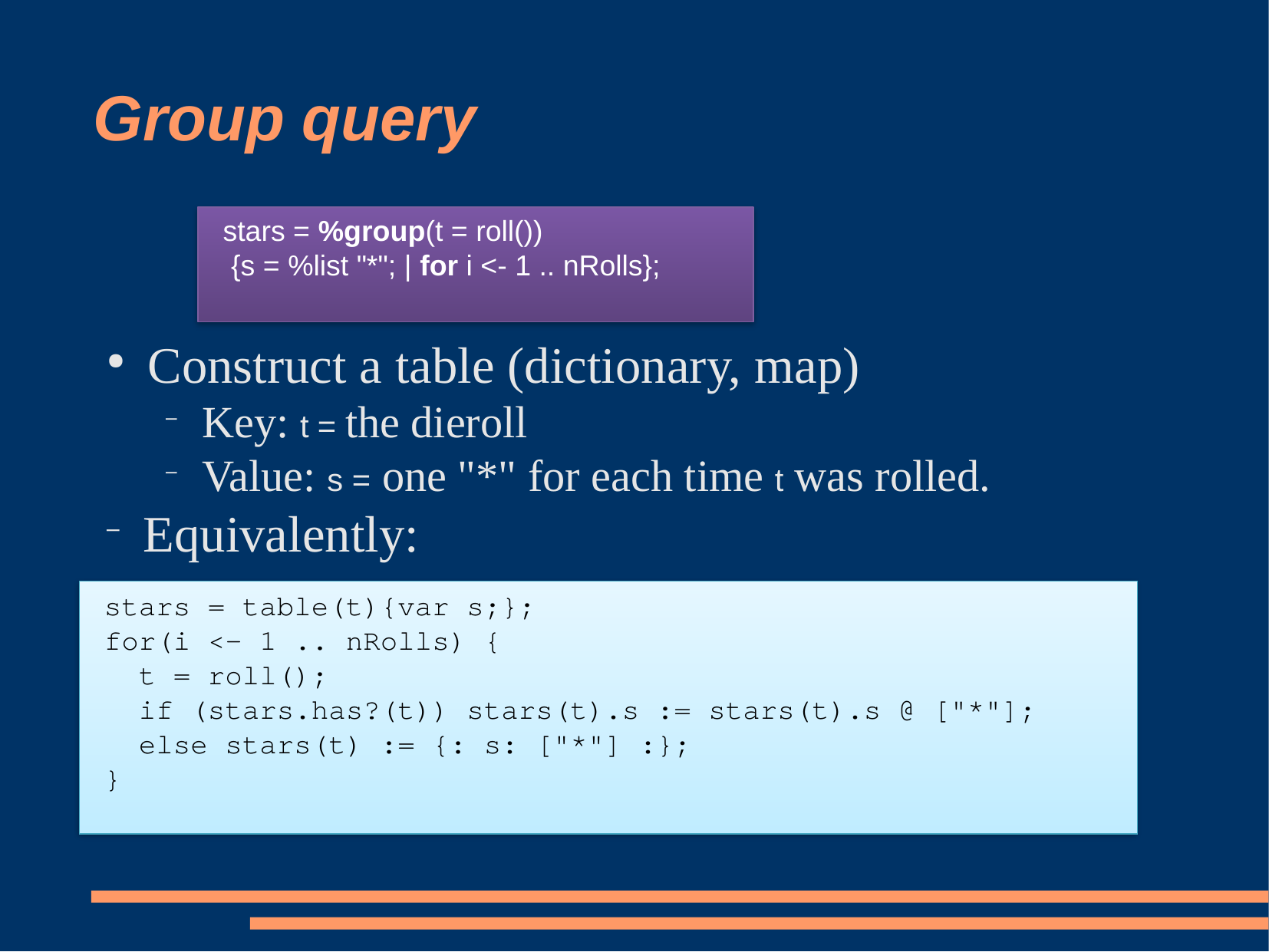

# Group query
stars = %group(t = roll())
 {s = %list "*"; | for i <- 1 .. nRolls};

Construct a table (dictionary, map)
Key: t = the dieroll
Value: s = one "*" for each time t was rolled.
Equivalently:

stars = table(t){var s;};
for(i <- 1 .. nRolls) {
  t = roll();
  if (stars.has?(t)) stars(t).s := stars(t).s @ ["*"];
  else stars(t) := {: s: ["*"] :};
}